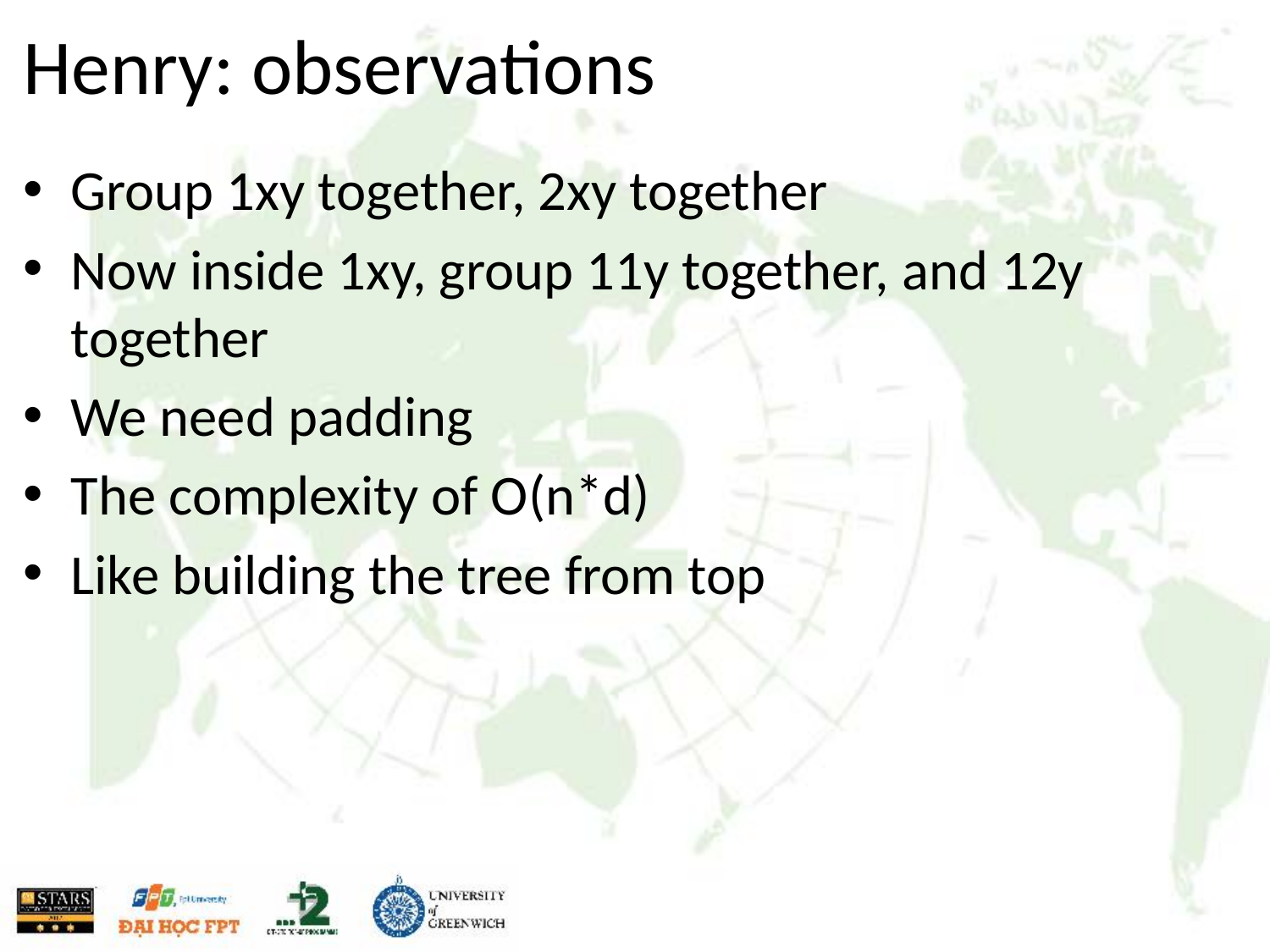

# Henry: observations
Group 1xy together, 2xy together
Now inside 1xy, group 11y together, and 12y together
We need padding
The complexity of O(n*d)
Like building the tree from top